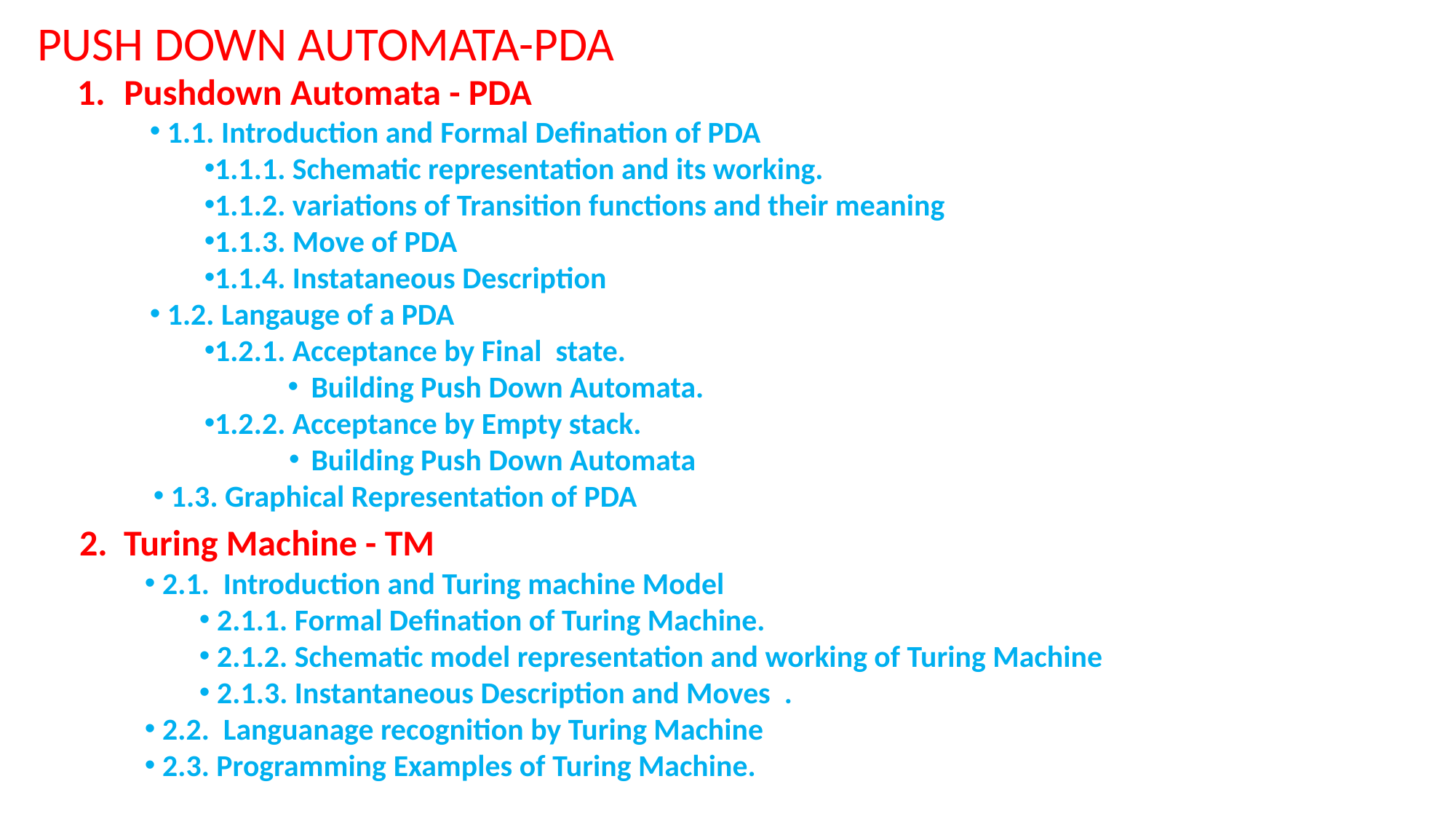

# PUSH DOWN AUTOMATA-PDA
  Pushdown Automata - PDA
 1.1. Introduction and Formal Defination of PDA
1.1.1. Schematic representation and its working.
1.1.2. variations of Transition functions and their meaning
1.1.3. Move of PDA
1.1.4. Instataneous Description
 1.2. Langauge of a PDA
1.2.1. Acceptance by Final  state.
Building Push Down Automata.
1.2.2. Acceptance by Empty stack.
Building Push Down Automata
1.3. Graphical Representation of PDA
2.  Turing Machine - TM
 2.1.  Introduction and Turing machine Model
 2.1.1. Formal Defination of Turing Machine.
 2.1.2. Schematic model representation and working of Turing Machine
 2.1.3. Instantaneous Description and Moves  .
 2.2.  Languanage recognition by Turing Machine
 2.3. Programming Examples of Turing Machine.